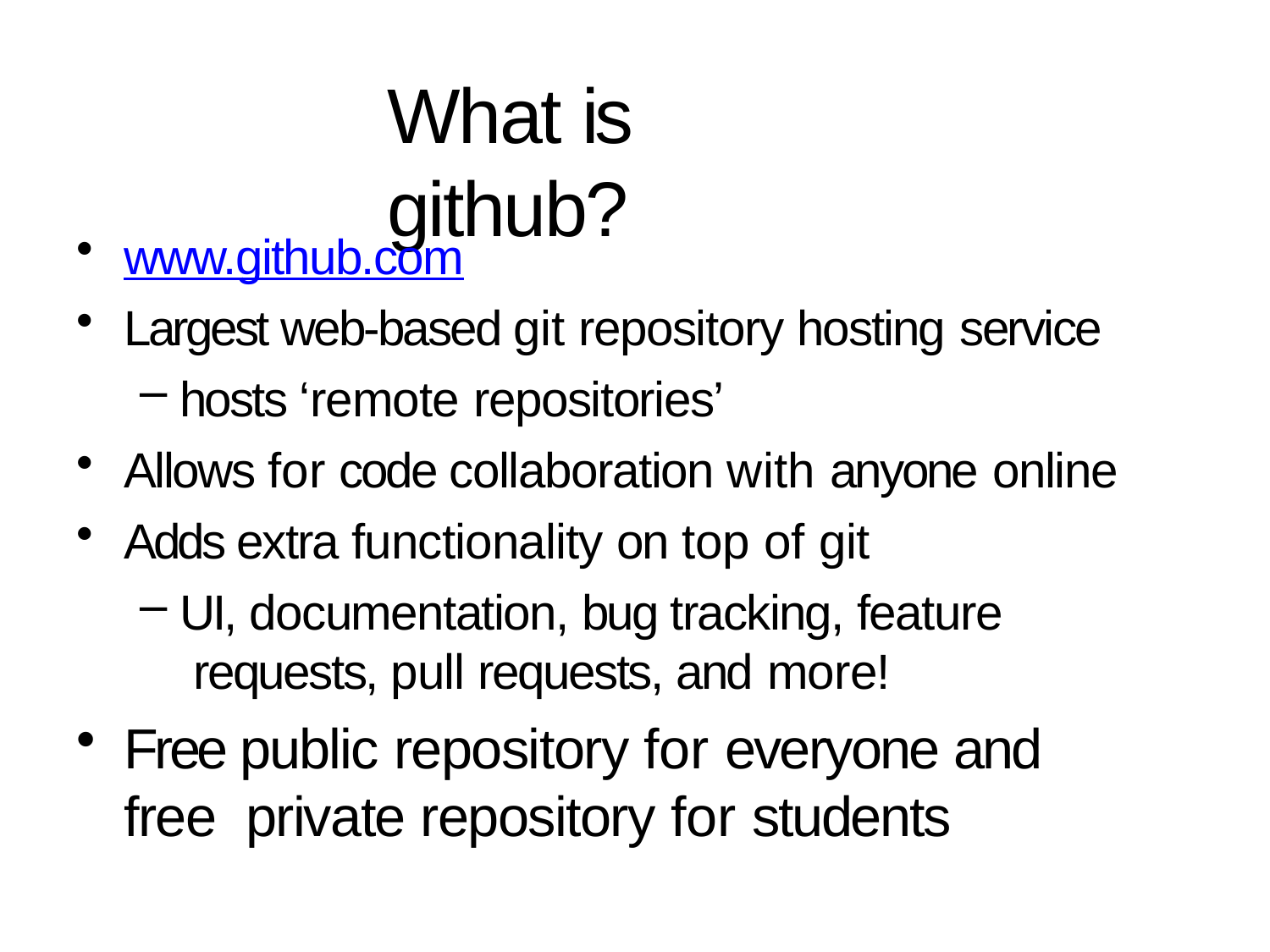

# What is github?
www.github.com
Largest web-based git repository hosting service
hosts ‘remote repositories’
Allows for code collaboration with anyone online
Adds extra functionality on top of git
UI, documentation, bug tracking, feature  requests, pull requests, and more!
Free public repository for everyone and free  private repository for students